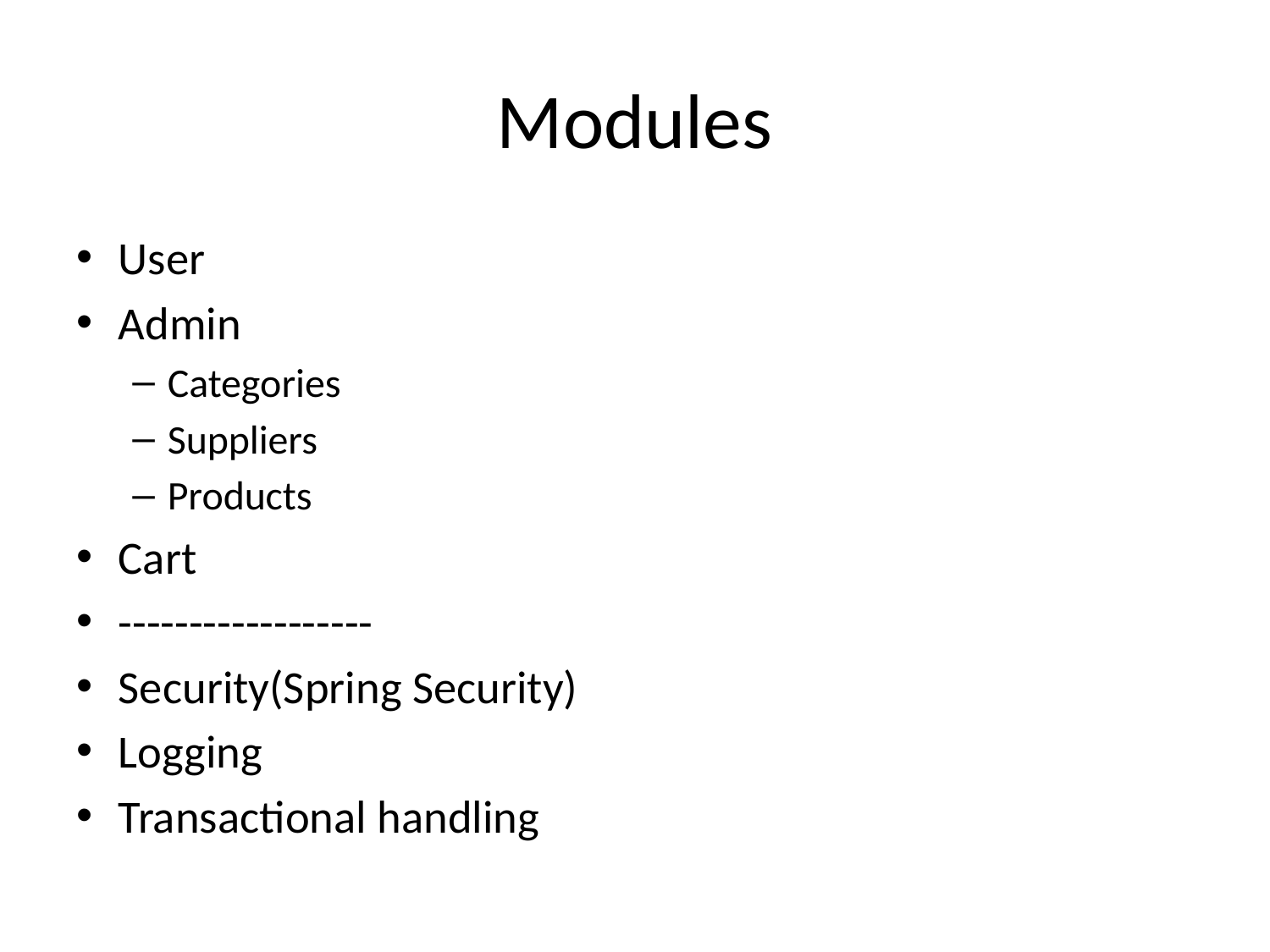

# Modules
User
Admin
Categories
Suppliers
Products
Cart
------------------
Security(Spring Security)
Logging
Transactional handling